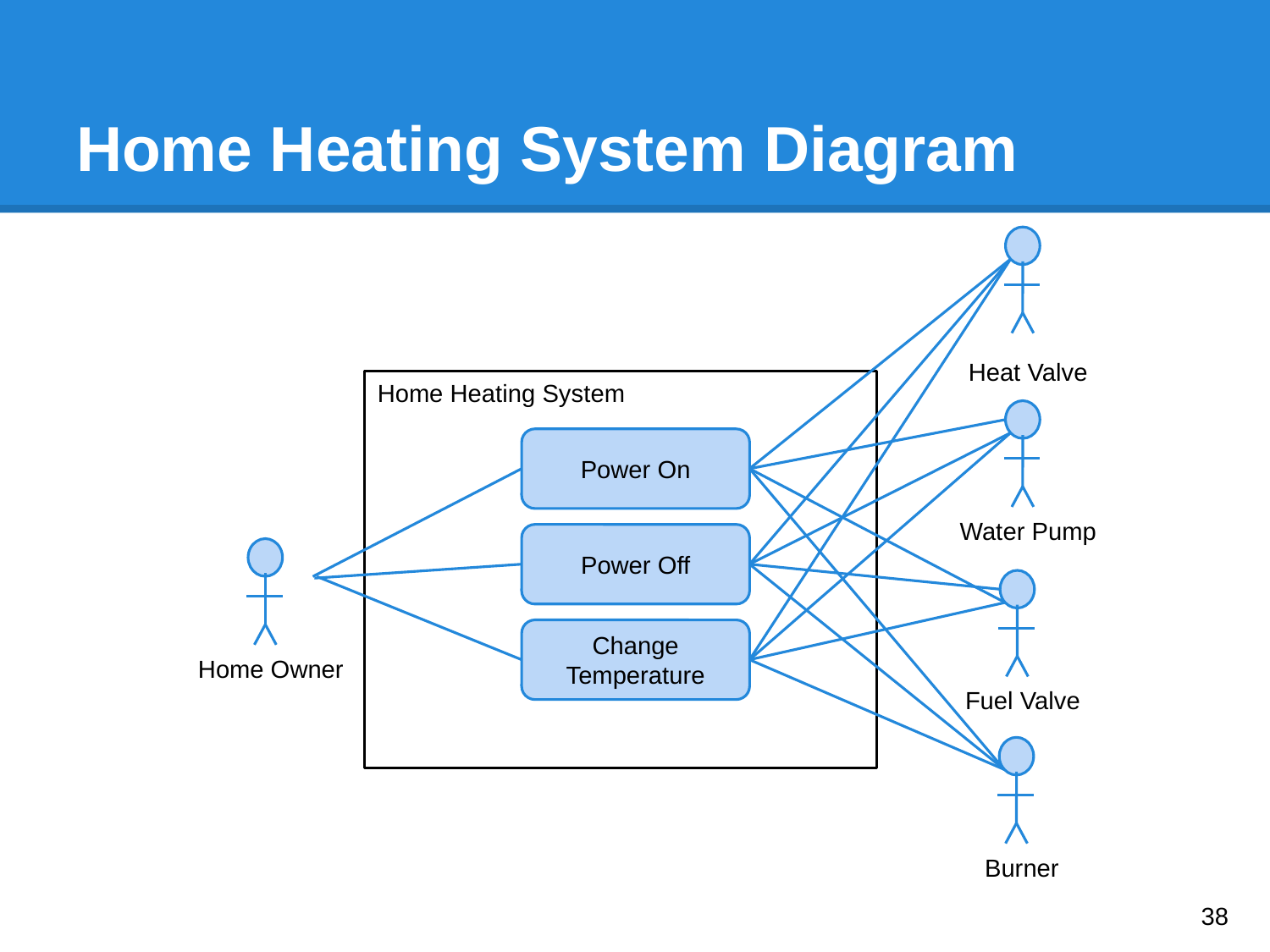

# Home Heating System Diagram

Heat Valve
Home Heating System

Power On
Water Pump
Power Off

Change Temperature
Home Owner
Fuel Valve

Burner
38